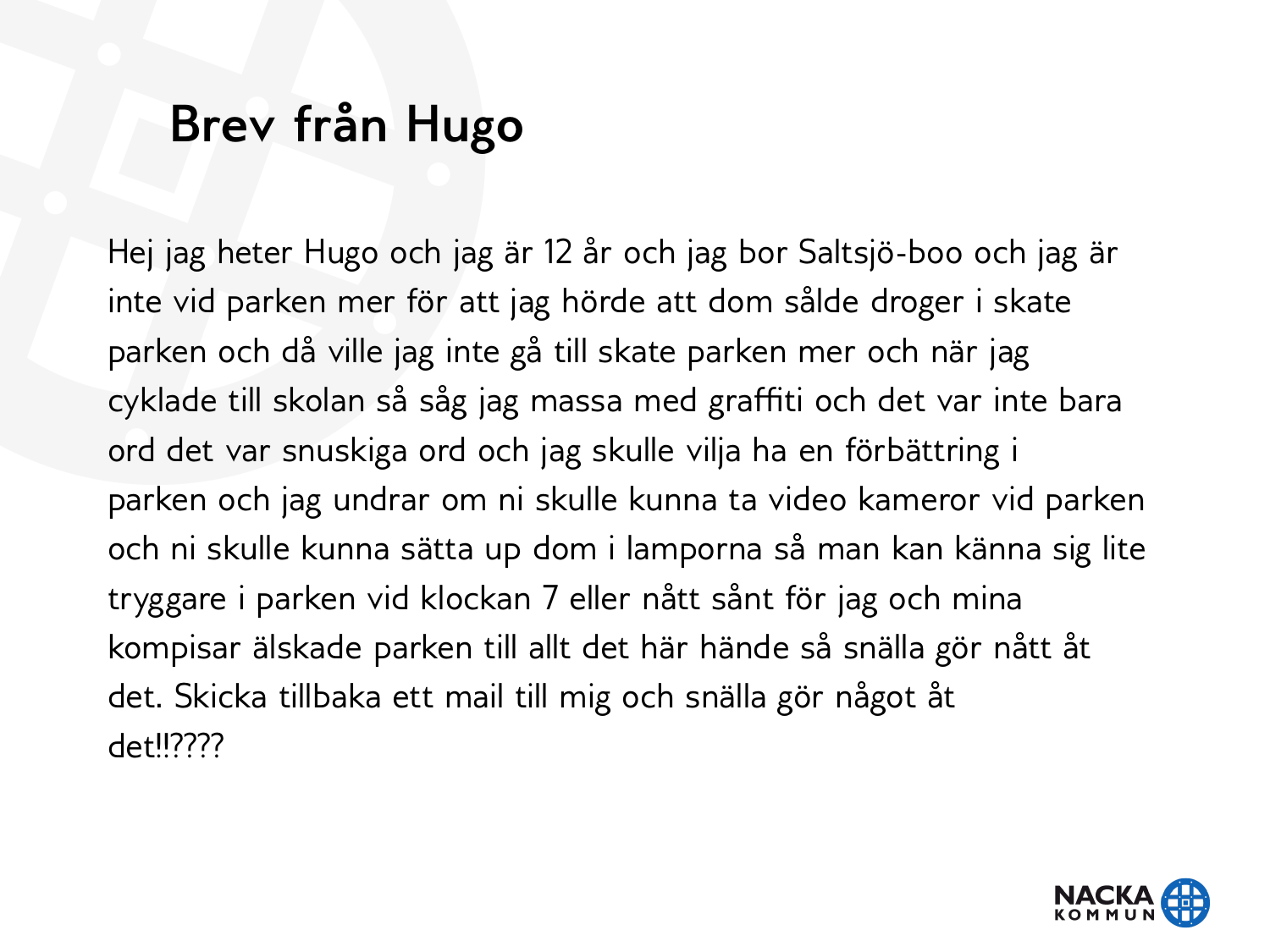

# Brev från Hugo
Hej jag heter Hugo och jag är 12 år och jag bor Saltsjö-boo och jag är
inte vid parken mer för att jag hörde att dom sålde droger i skate
parken och då ville jag inte gå till skate parken mer och när jag
cyklade till skolan så såg jag massa med graffiti och det var inte bara
ord det var snuskiga ord och jag skulle vilja ha en förbättring i
parken och jag undrar om ni skulle kunna ta video kameror vid parken
och ni skulle kunna sätta up dom i lamporna så man kan känna sig lite
tryggare i parken vid klockan 7 eller nått sånt för jag och mina
kompisar älskade parken till allt det här hände så snälla gör nått åt
det. Skicka tillbaka ett mail till mig och snälla gör något åt
det!!????